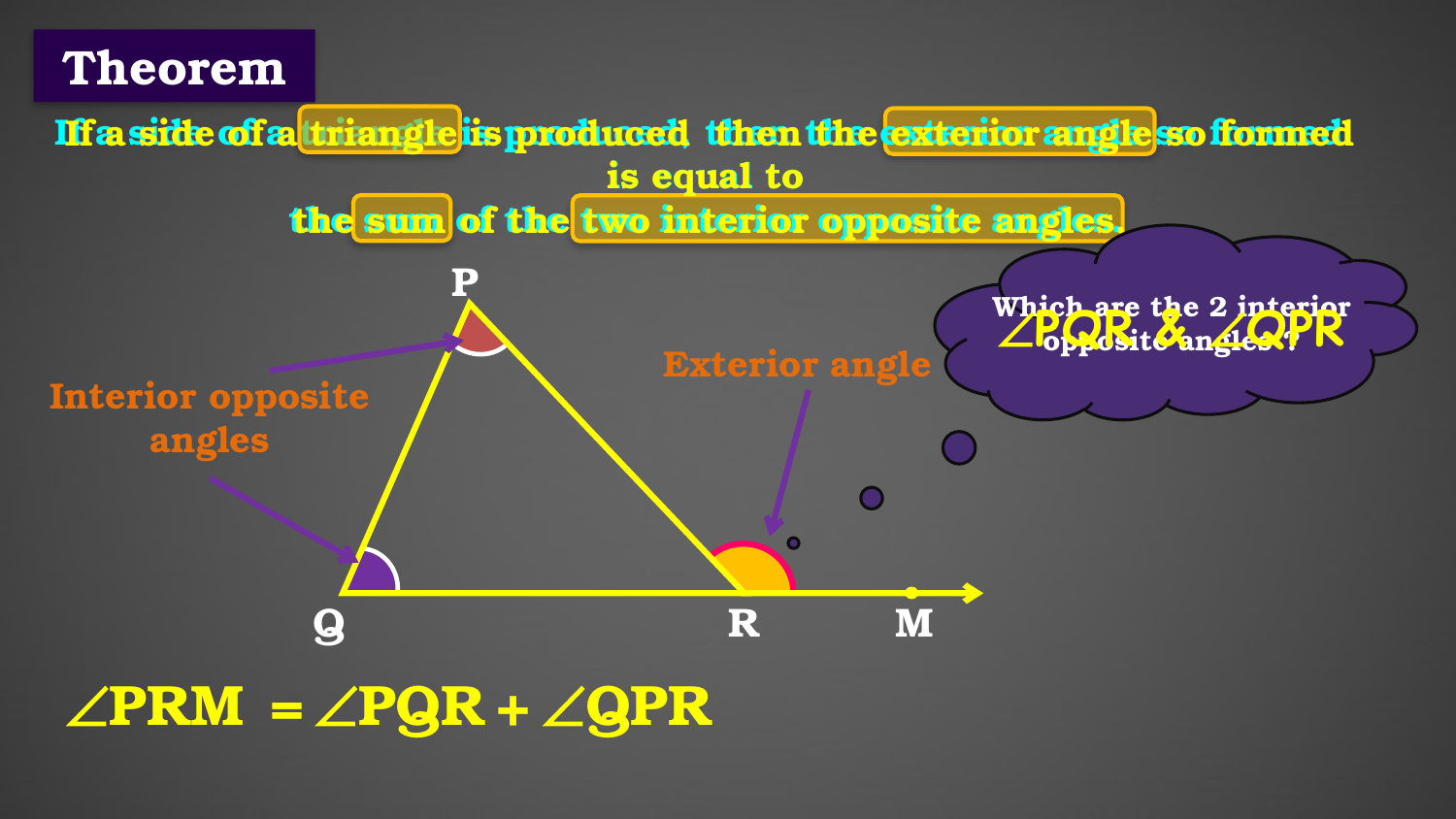

Theorem
If a side of a triangle is produced, then the exterior angle so formed
is equal to
the sum of the two interior opposite angles.
If a side of a triangle is produced
then the exterior angle so formed

is equal to
the sum of the two interior opposite angles.

P
Which are the 2 interior opposite angles ?
∠PQR & ∠QPR

Exterior angle

Interior opposite
angles

M
Q
R

∠PRM
=
∠PQR   ∠QPR
+